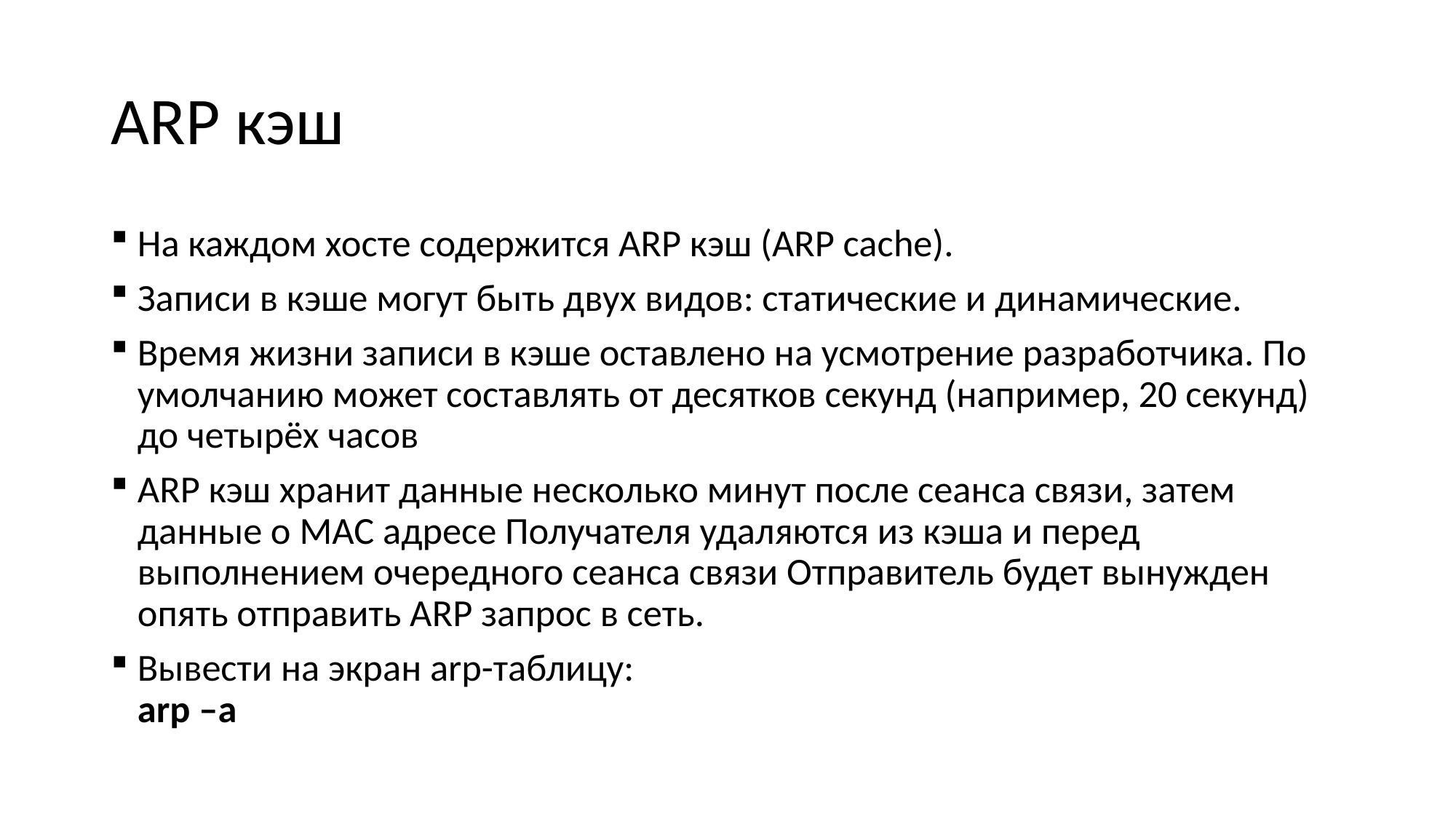

# ARP кэш
На каждом хосте содержится ARP кэш (ARP cache).
Записи в кэше могут быть двух видов: статические и динамические.
Время жизни записи в кэше оставлено на усмотрение разработчика. По умолчанию может составлять от десятков секунд (например, 20 секунд) до четырёх часов
ARP кэш хранит данные несколько минут после сеанса связи, затем данные о MAC адресе Получателя удаляются из кэша и перед выполнением очередного сеанса связи Отправитель будет вынужден опять отправить ARP запрос в сеть.
Вывести на экран arp-таблицу:
arp –a